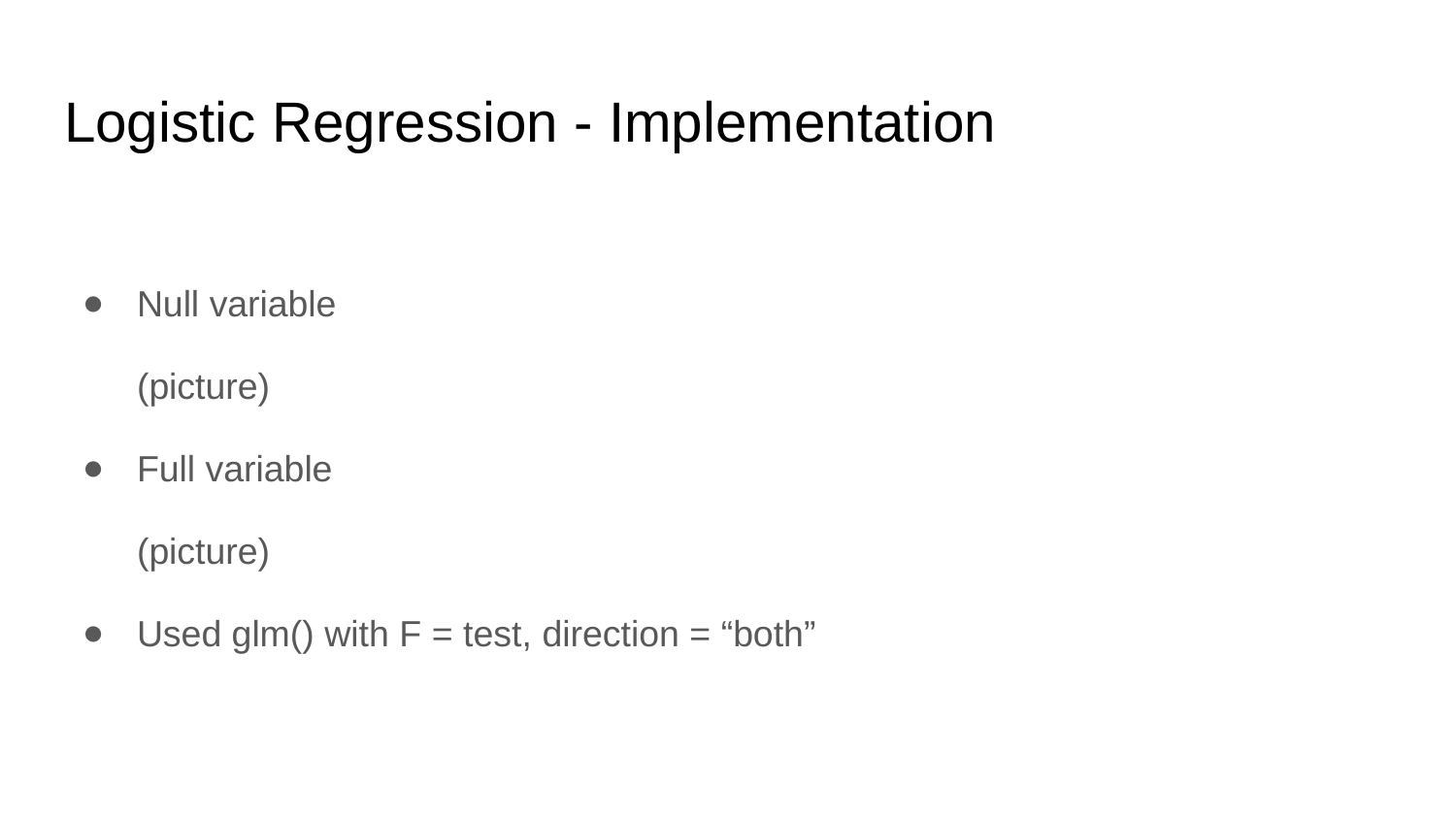

# Logistic Regression - Implementation

Null variable
(picture)
Full variable
(picture)
Used glm() with F = test, direction = “both”